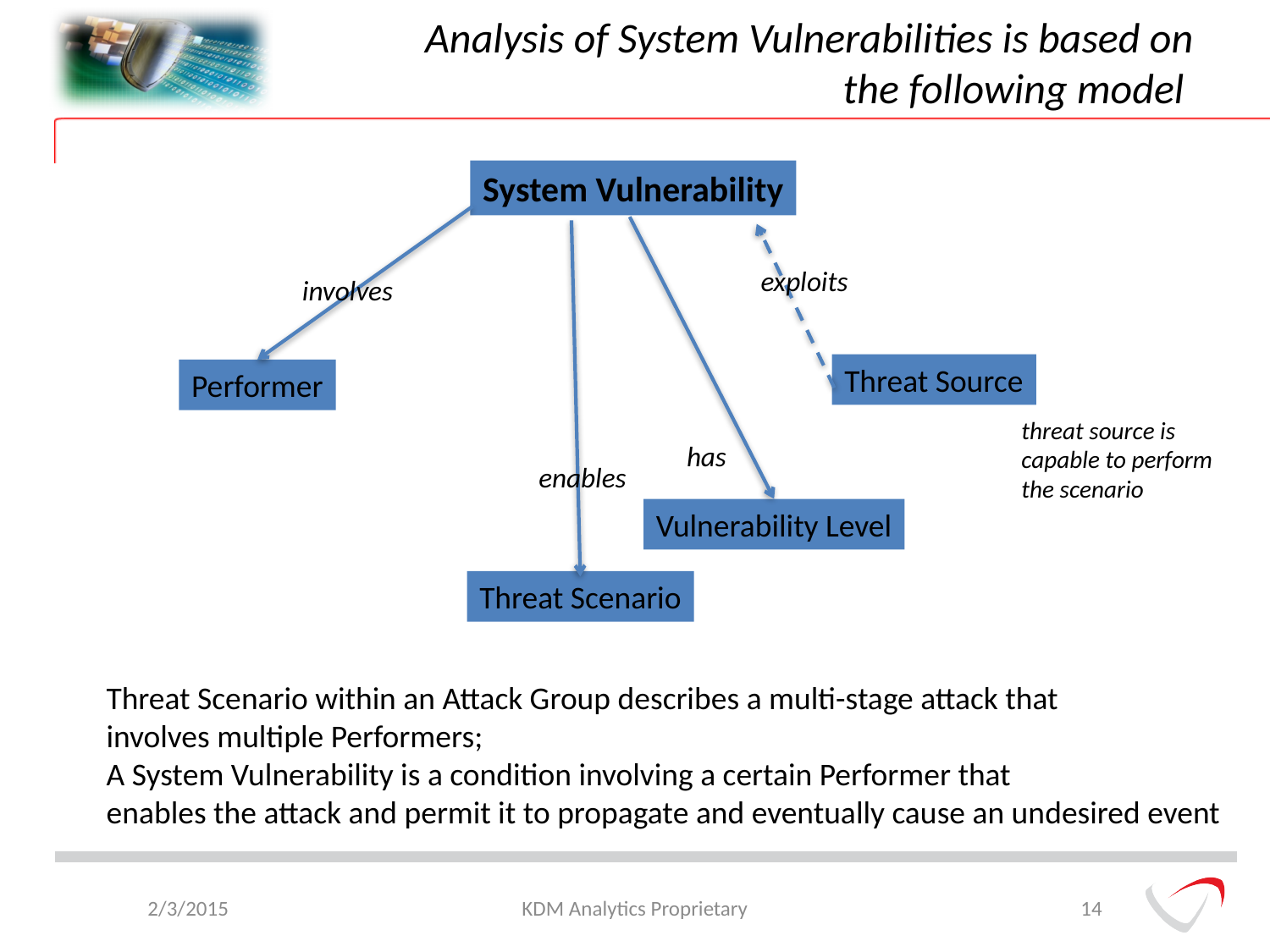

# Analysis of System Vulnerabilities is based on the following model
System Vulnerability
exploits
involves
Threat Source
Performer
threat source is
capable to perform
the scenario
has
enables
Vulnerability Level
Threat Scenario
Threat Scenario within an Attack Group describes a multi-stage attack that
involves multiple Performers;
A System Vulnerability is a condition involving a certain Performer that
enables the attack and permit it to propagate and eventually cause an undesired event